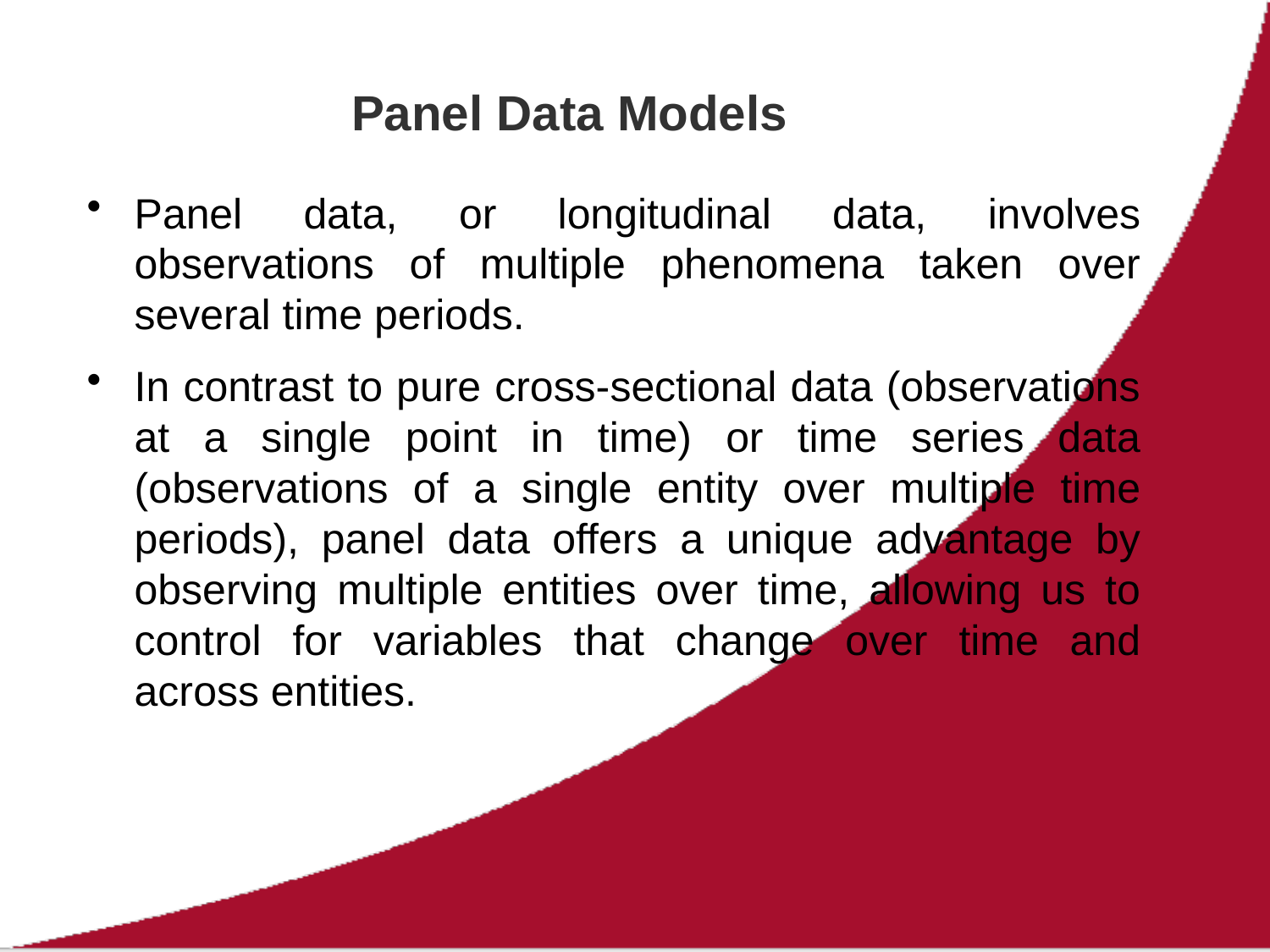

# Panel Data Models
Panel data, or longitudinal data, involves observations of multiple phenomena taken over several time periods.
In contrast to pure cross-sectional data (observations at a single point in time) or time series data (observations of a single entity over multiple time periods), panel data offers a unique advantage by observing multiple entities over time, allowing us to control for variables that change over time and across entities.